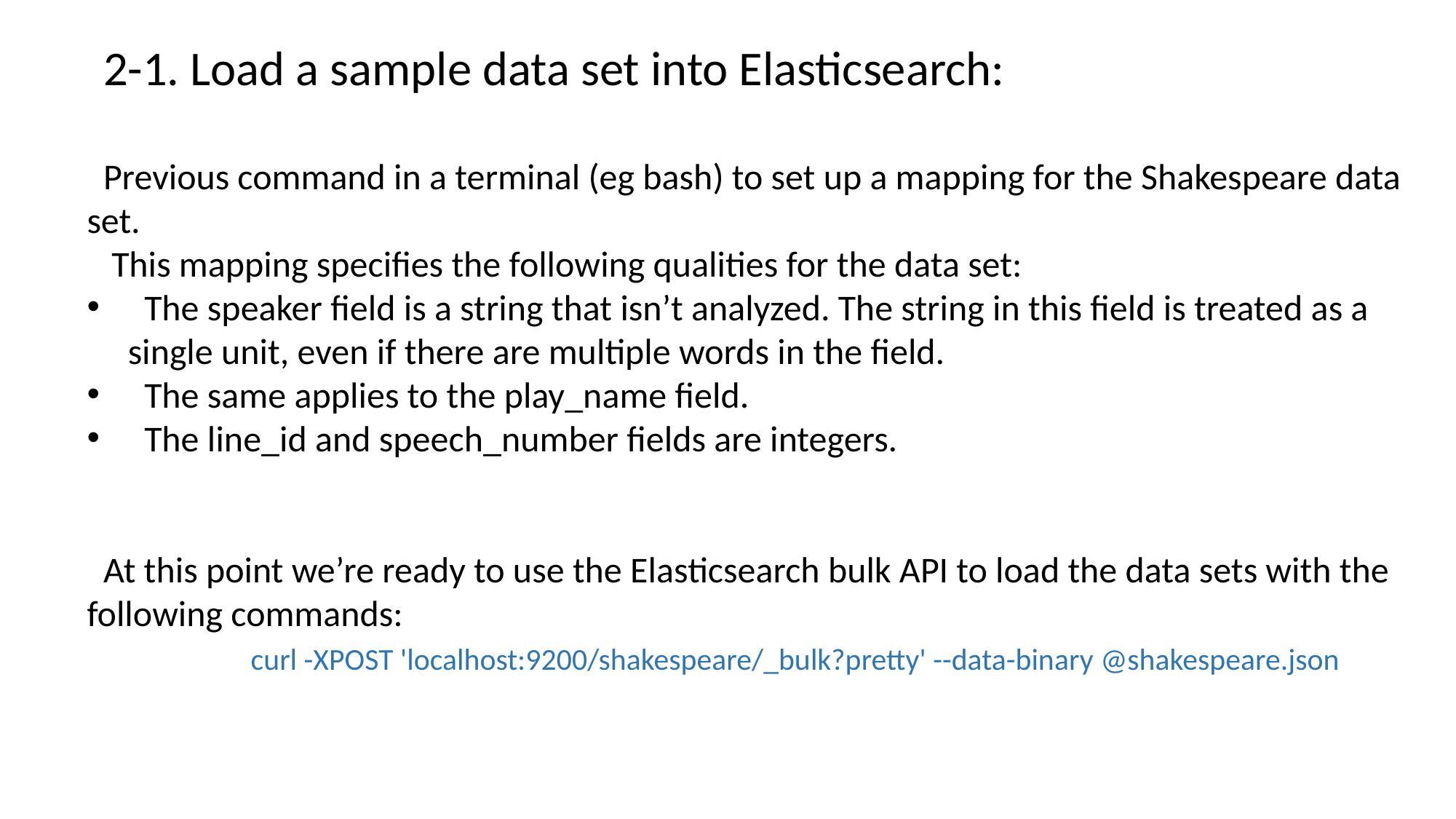

2-1. Load a sample data set into Elasticsearch:

  Previous command in a terminal (eg bash) to set up a mapping for the Shakespeare data set.
   This mapping specifies the following qualities for the data set:
  The speaker field is a string that isn’t analyzed. The string in this field is treated as a single unit, even if there are multiple words in the field.
  The same applies to the play_name field.
  The line_id and speech_number fields are integers.

  At this point we’re ready to use the Elasticsearch bulk API to load the data sets with the following commands:
                    curl -XPOST 'localhost:9200/shakespeare/_bulk?pretty' --data-binary @shakespeare.json